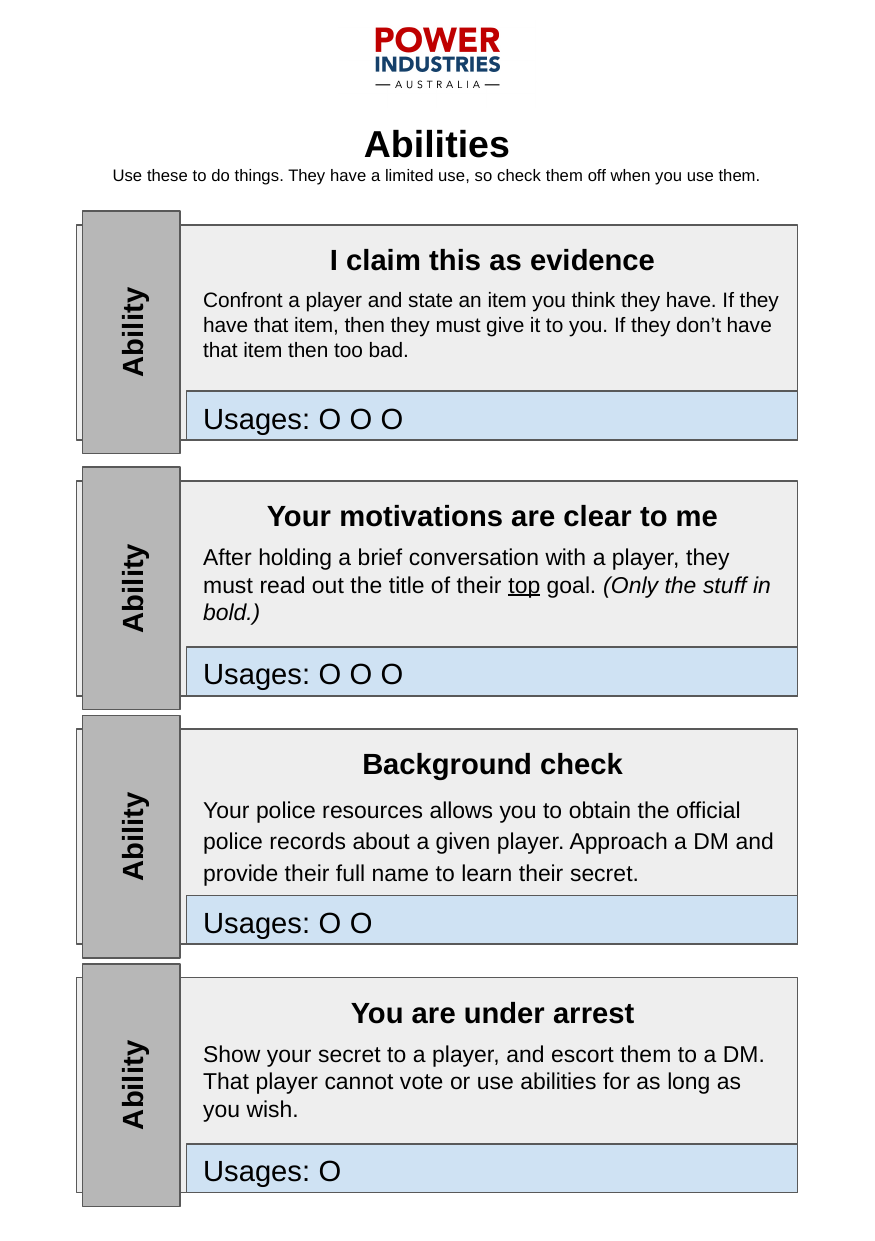

Abilities
Use these to do things. They have a limited use, so check them off when you use them.

I claim this as evidence
Confront a player and state an item you think they have. If they have that item, then they must give it to you. If they don’t have that item then too bad.
Ability
Usages: O O O

Your motivations are clear to me
After holding a brief conversation with a player, they must read out the title of their top goal. (Only the stuff in bold.)
Ability
Usages: O O O

Background check
Your police resources allows you to obtain the official police records about a given player. Approach a DM and provide their full name to learn their secret.
Ability
Usages: O O

You are under arrest
Show your secret to a player, and escort them to a DM. That player cannot vote or use abilities for as long as you wish.
Ability
Usages: O